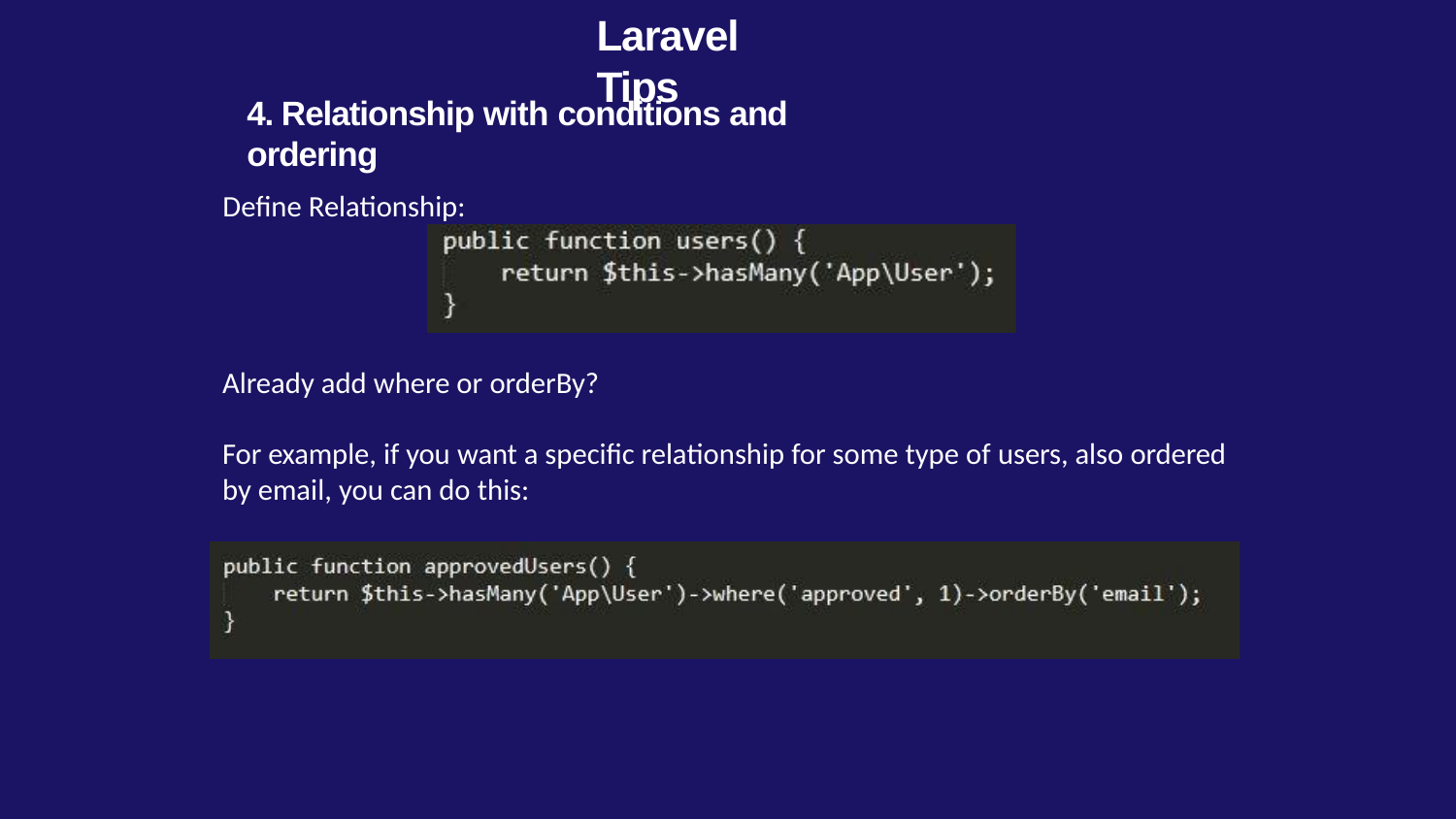

# Laravel Tips
4. Relationship with conditions and ordering
Define Relationship:

Already add where or orderBy?

For example, if you want a specific relationship for some type of users, also ordered  by email, you can do this: